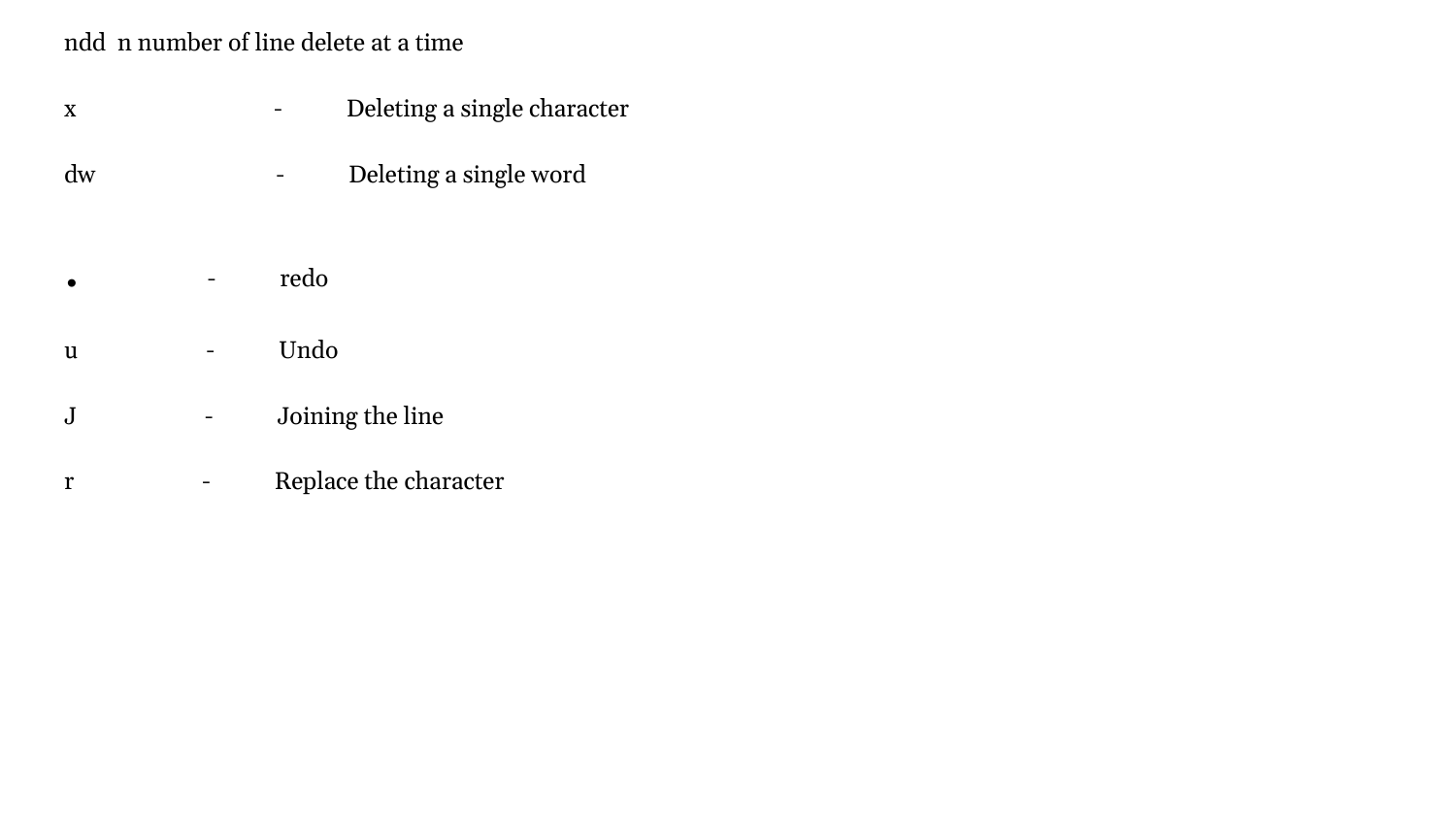

ndd  n number of line delete at a time
x                                  -           Deleting a single character
dw                               -           Deleting a single word
.                      -           redo
u                      -           Undo
J                      -           Joining the line
r                      -           Replace the character